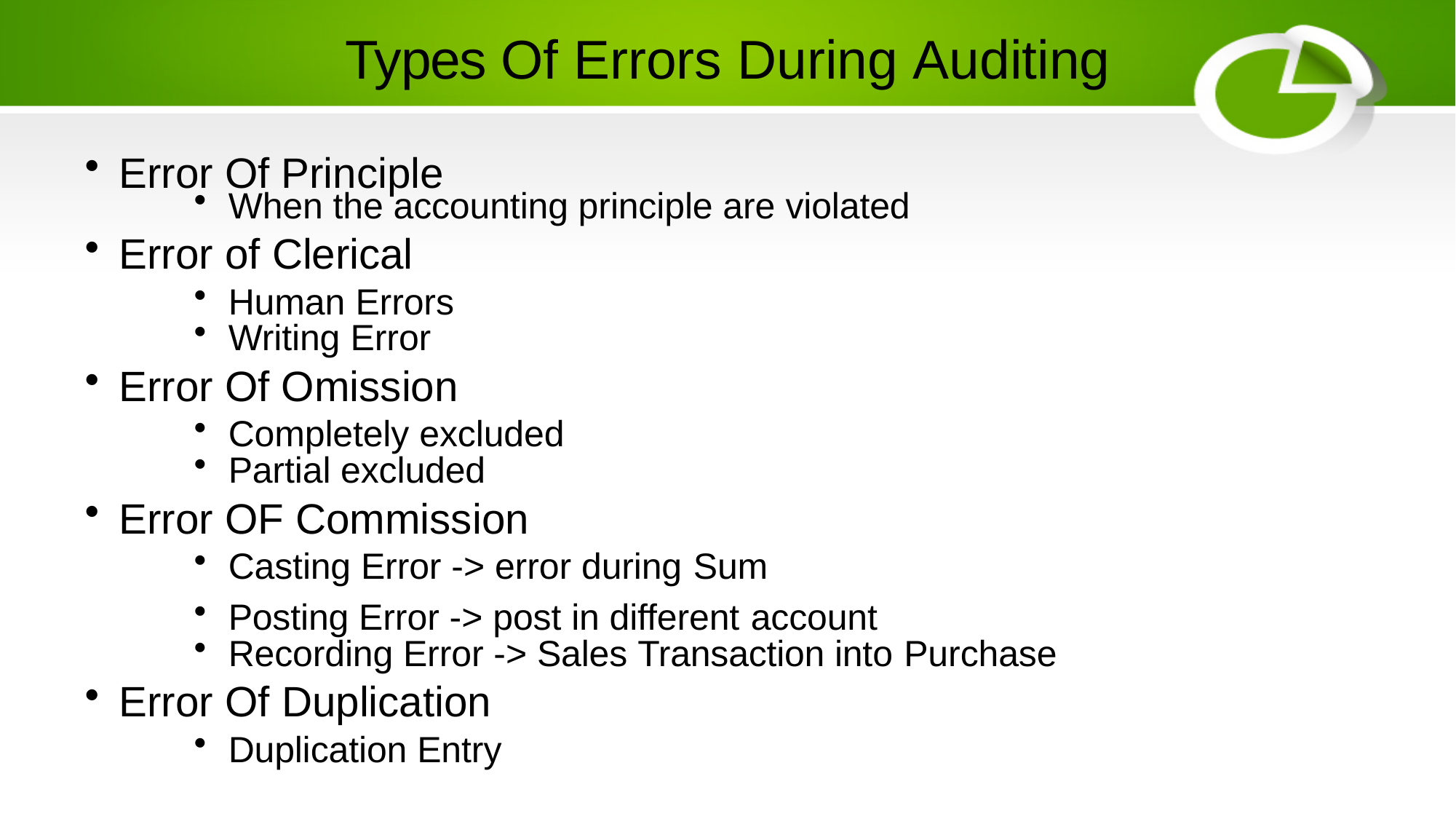

# Types Of Errors During Auditing
Error Of Principle
When the accounting principle are violated
Error of Clerical
Human Errors
Writing Error
Error Of Omission
Completely excluded
Partial excluded
Error OF Commission
Casting Error -> error during Sum
Posting Error -> post in different account
Recording Error -> Sales Transaction into Purchase
Error Of Duplication
Duplication Entry